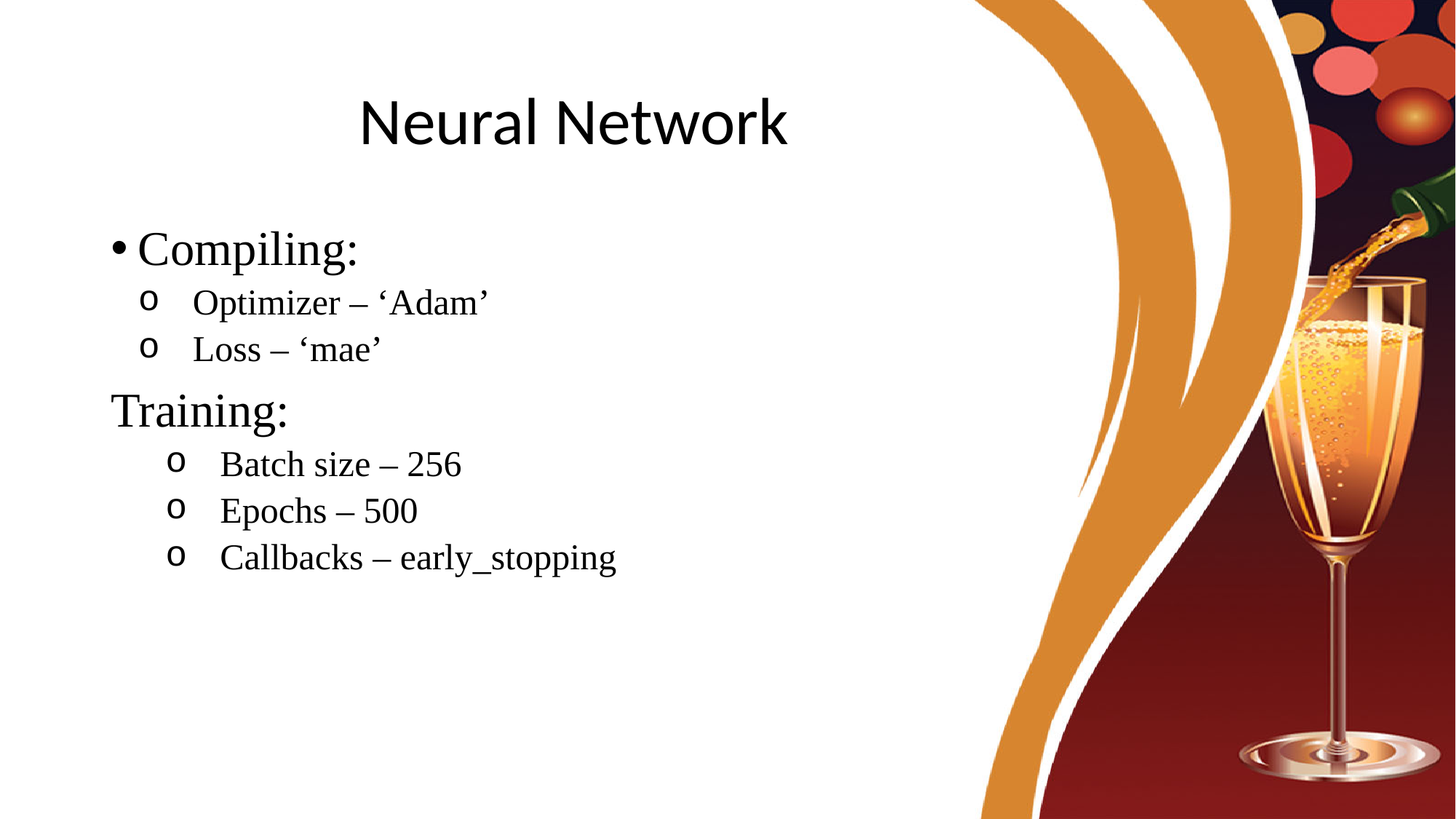

# Neural Network
Compiling:
Optimizer – ‘Adam’
Loss – ‘mae’
Training:
Batch size – 256
Epochs – 500
Callbacks – early_stopping